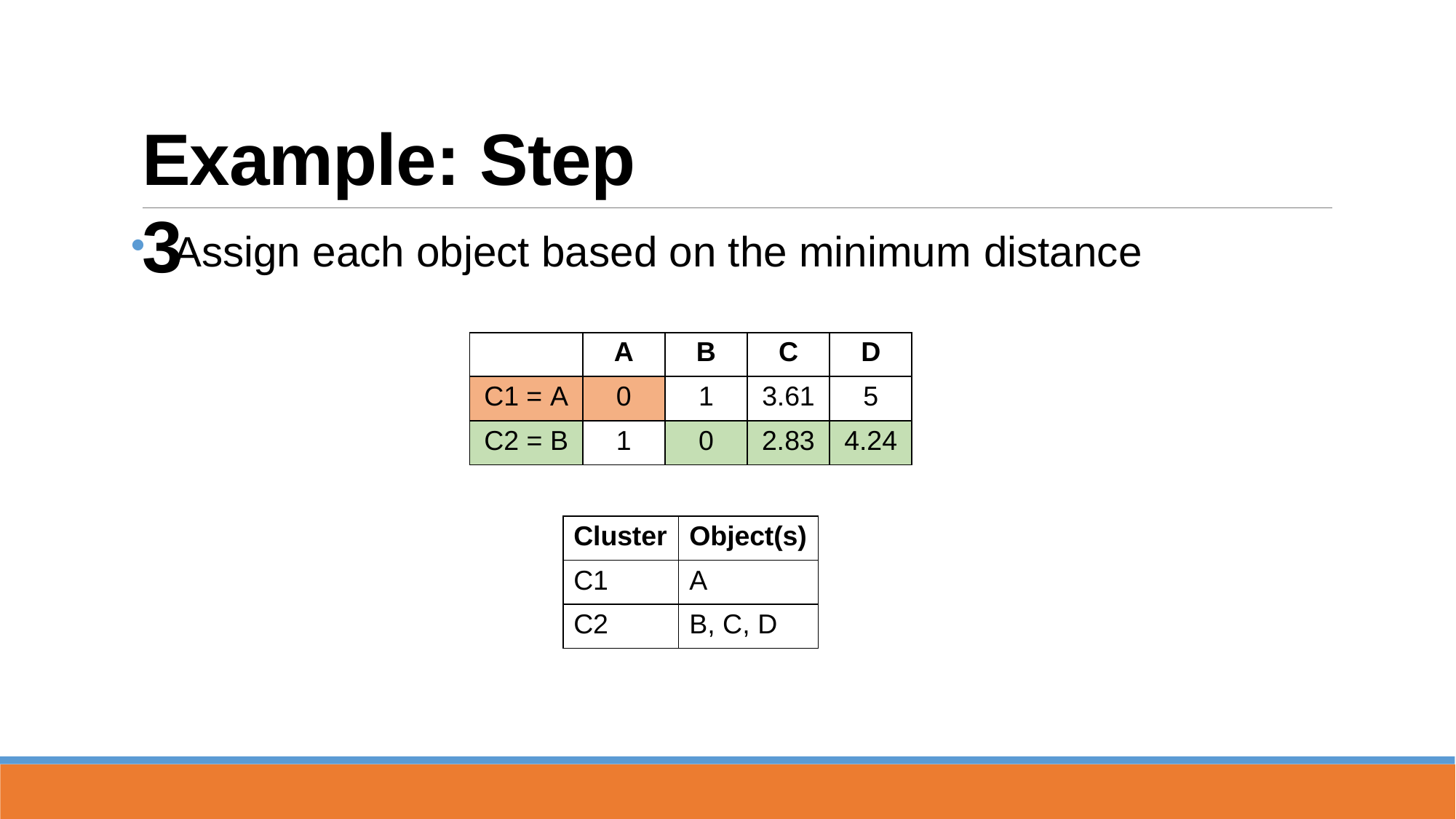

# Example: Step 3
Assign each object based on the minimum distance
|  | A | B | C | D |
| --- | --- | --- | --- | --- |
| C1 = A | 0 | 1 | 3.61 | 5 |
| C2 = B | 1 | 0 | 2.83 | 4.24 |
| Cluster | Object(s) |
| --- | --- |
| C1 | A |
| C2 | B, C, D |